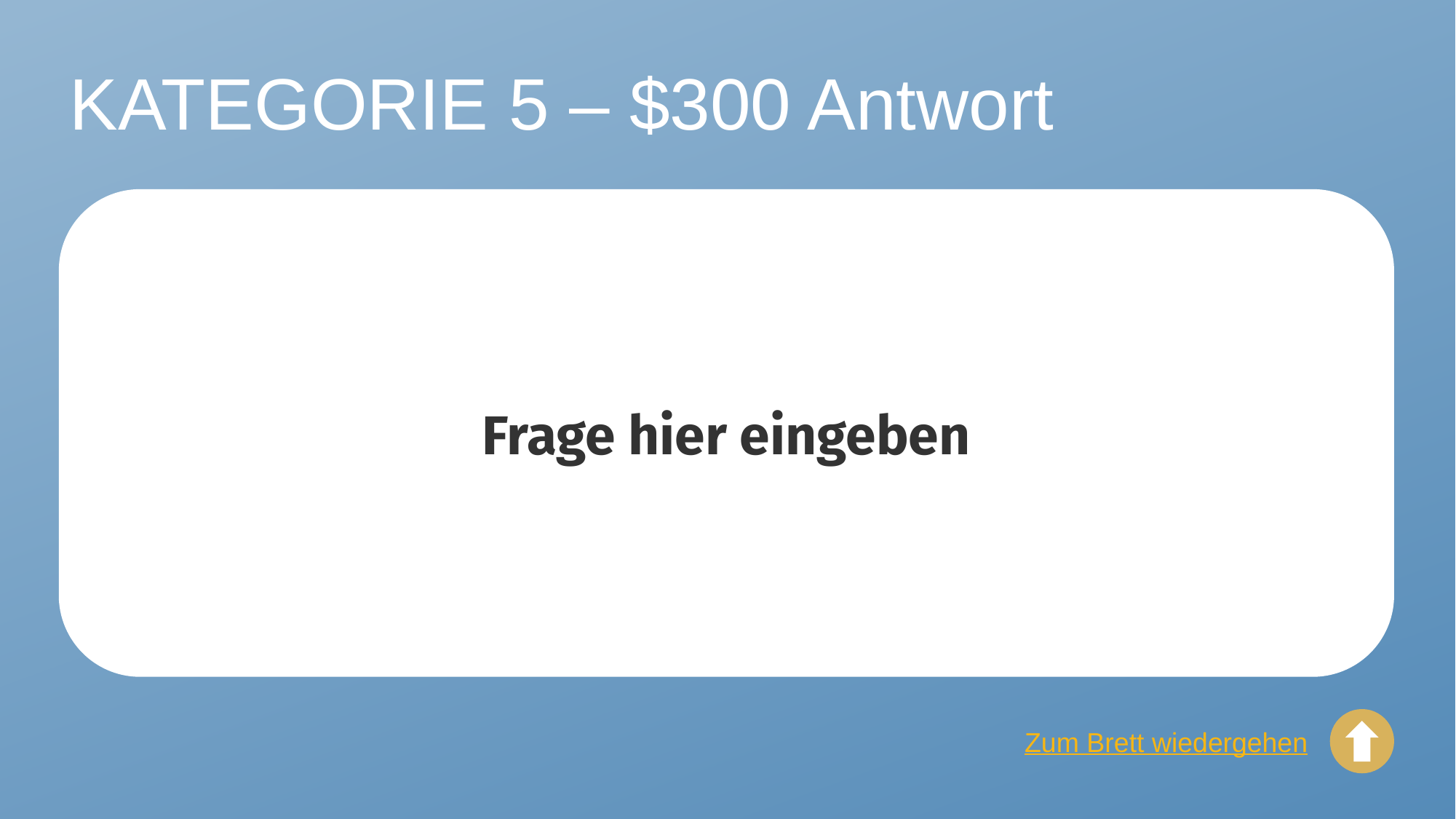

# KATEGORIE 5 – $300 Antwort
Frage hier eingeben

Zum Brett wiedergehen